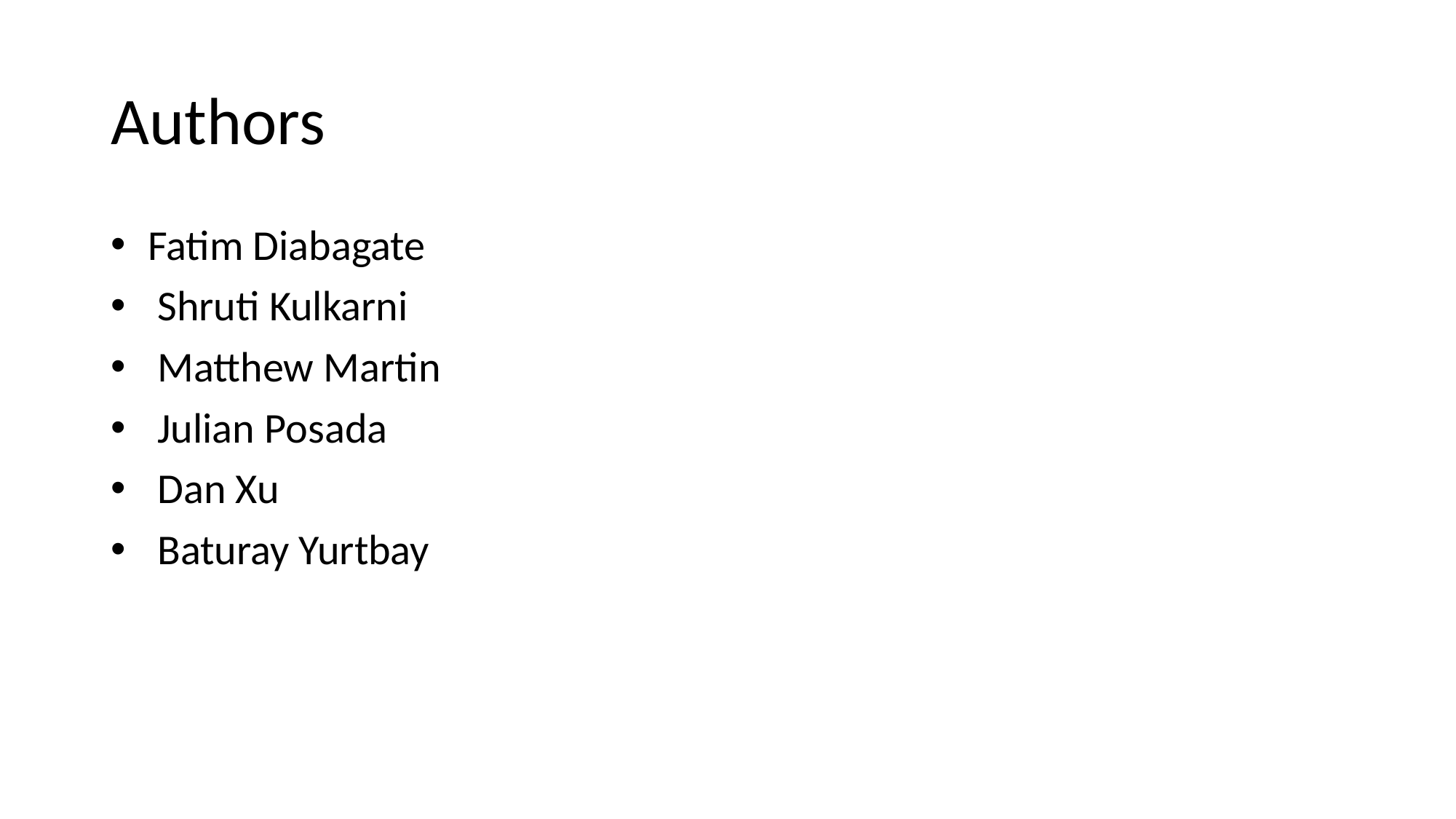

# Authors
 Fatim Diabagate
  Shruti Kulkarni
  Matthew Martin
  Julian Posada
  Dan Xu
  Baturay Yurtbay